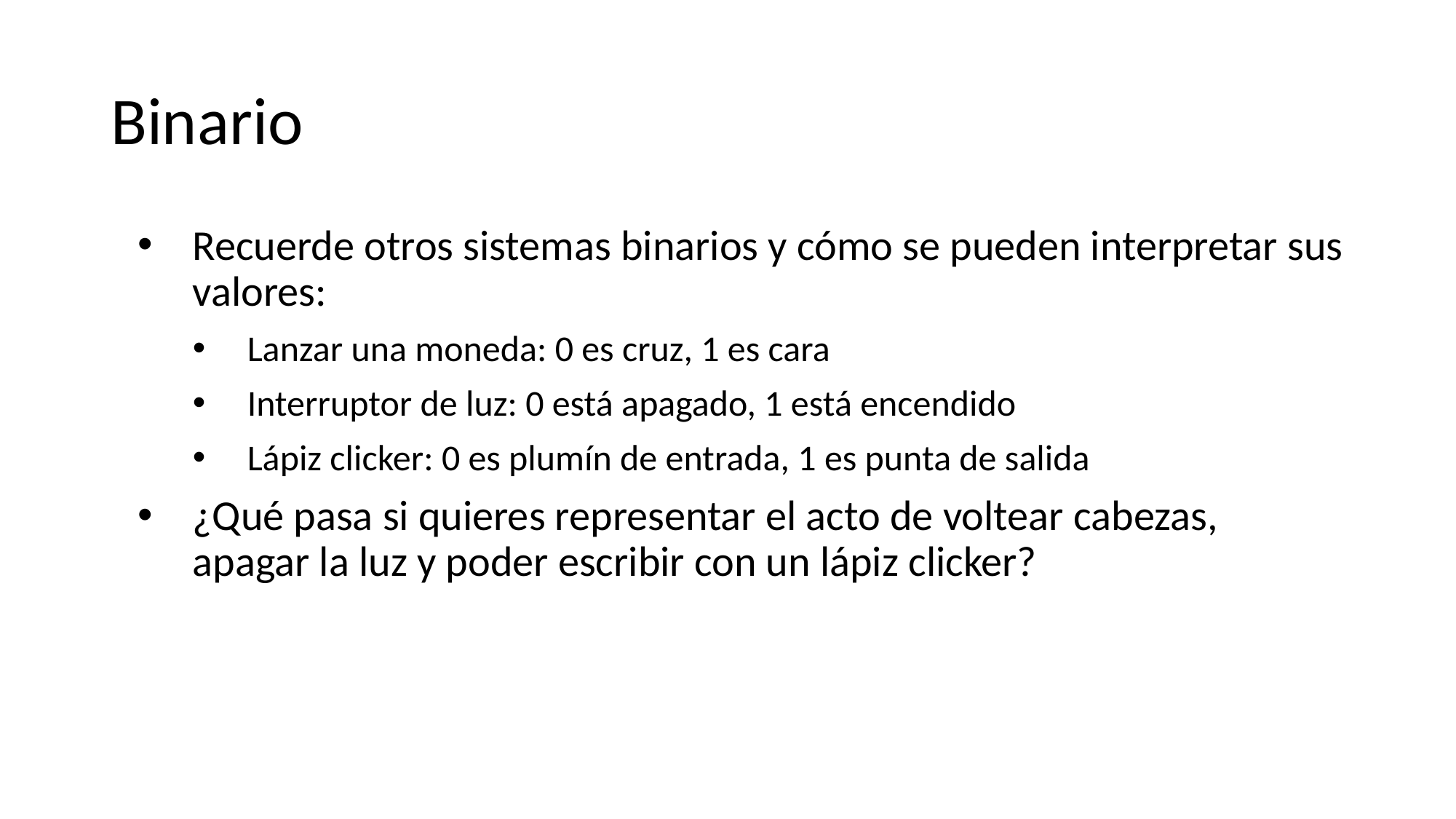

# Binario
Recuerde otros sistemas binarios y cómo se pueden interpretar sus valores:
Lanzar una moneda: 0 es cruz, 1 es cara
Interruptor de luz: 0 está apagado, 1 está encendido
Lápiz clicker: 0 es plumín de entrada, 1 es punta de salida
¿Qué pasa si quieres representar el acto de voltear cabezas, apagar la luz y poder escribir con un lápiz clicker?